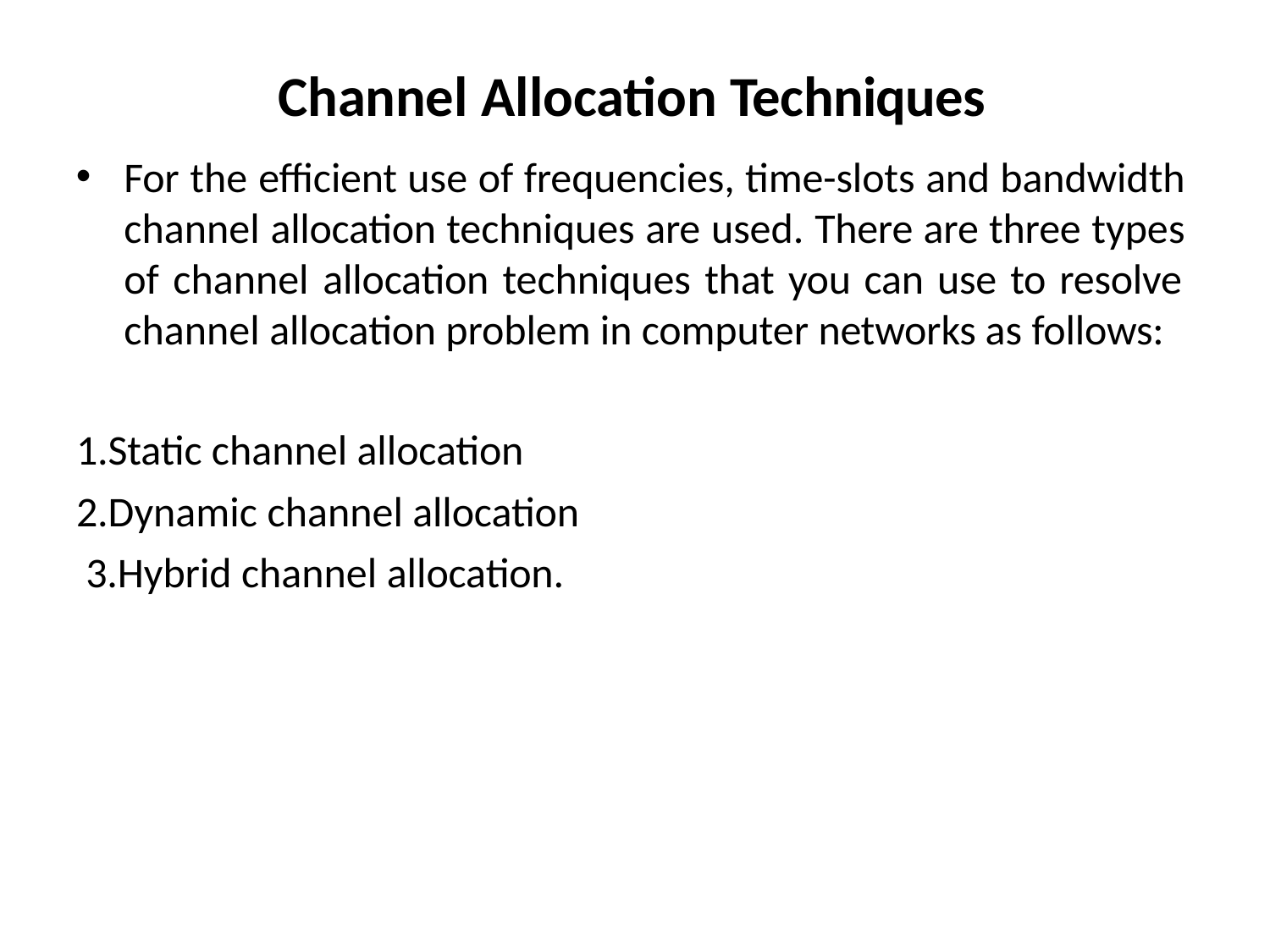

# Channel Allocation Techniques
For the efficient use of frequencies, time-slots and bandwidth  channel allocation techniques are used. There are three types  of channel allocation techniques that you can use to resolve  channel allocation problem in computer networks as follows:

1.Static channel allocation  2.Dynamic channel allocation  3.Hybrid channel allocation.